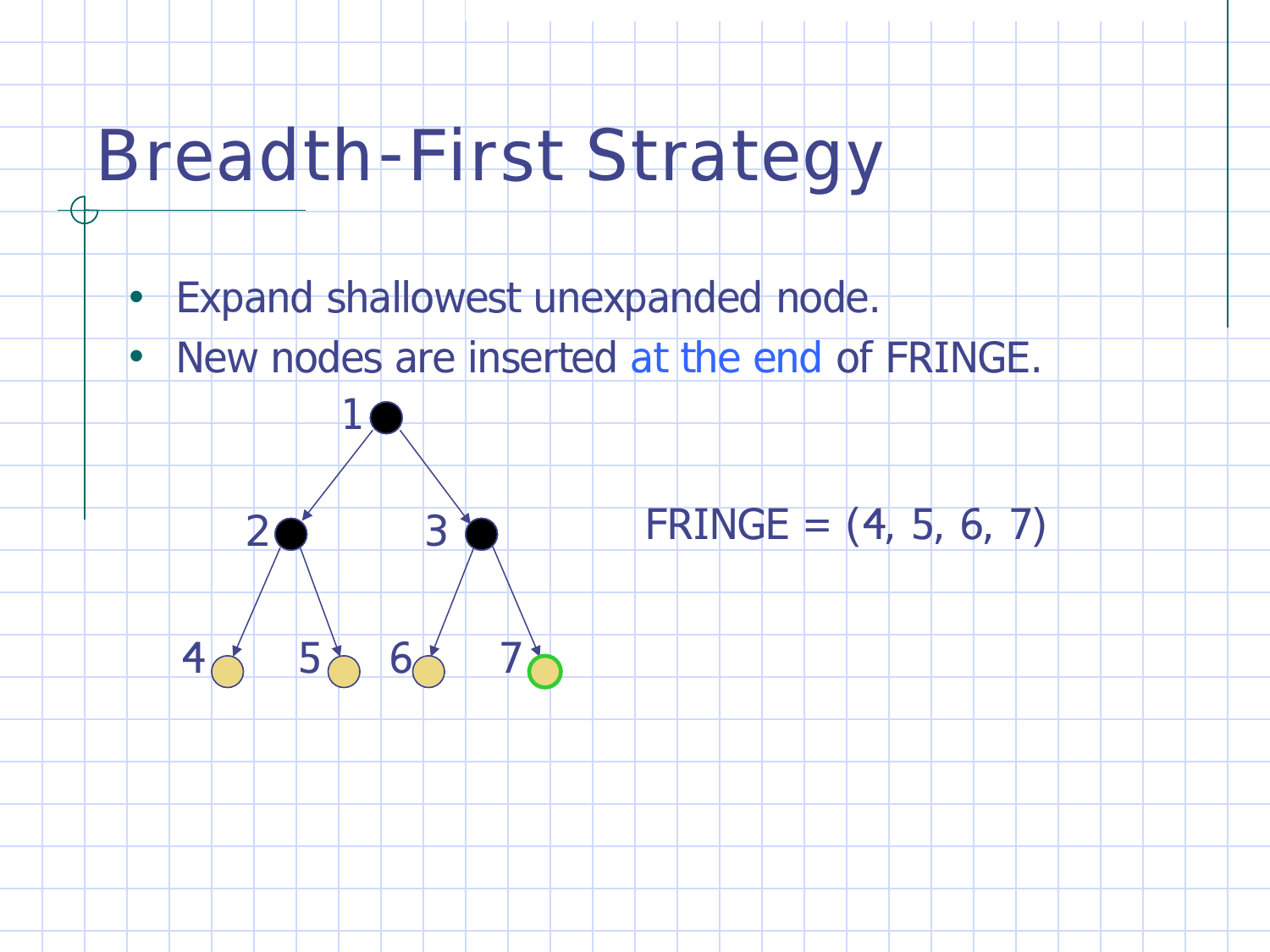

# Breadth-First Strategy
Expand shallowest unexpanded node.
New nodes are inserted at the end of FRINGE.

1

2
3
4
5
6
7

FRINGE = (4, 5, 6, 7)